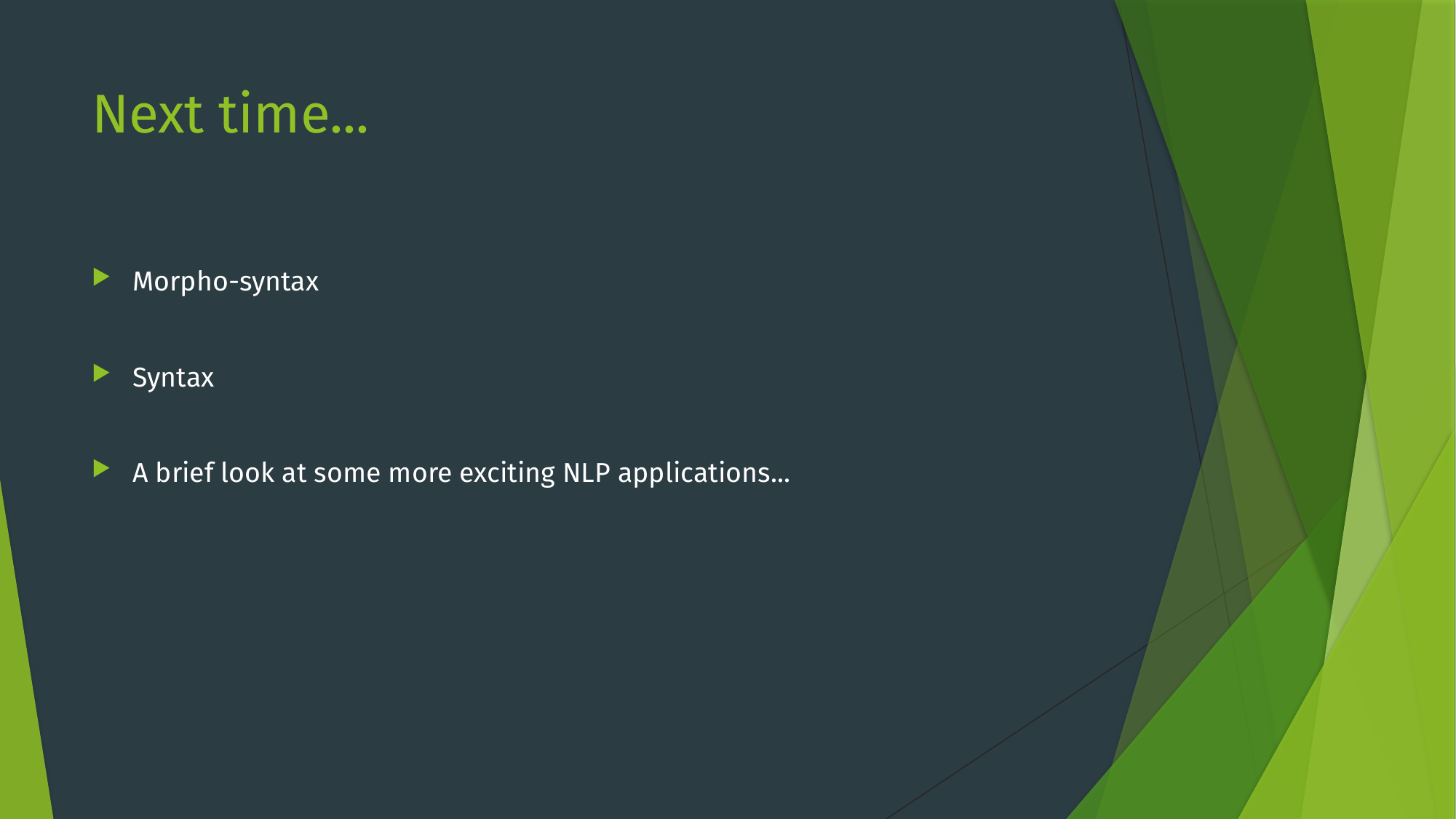

# Next time...
Morpho-syntax

Syntax

A brief look at some more exciting NLP applications...